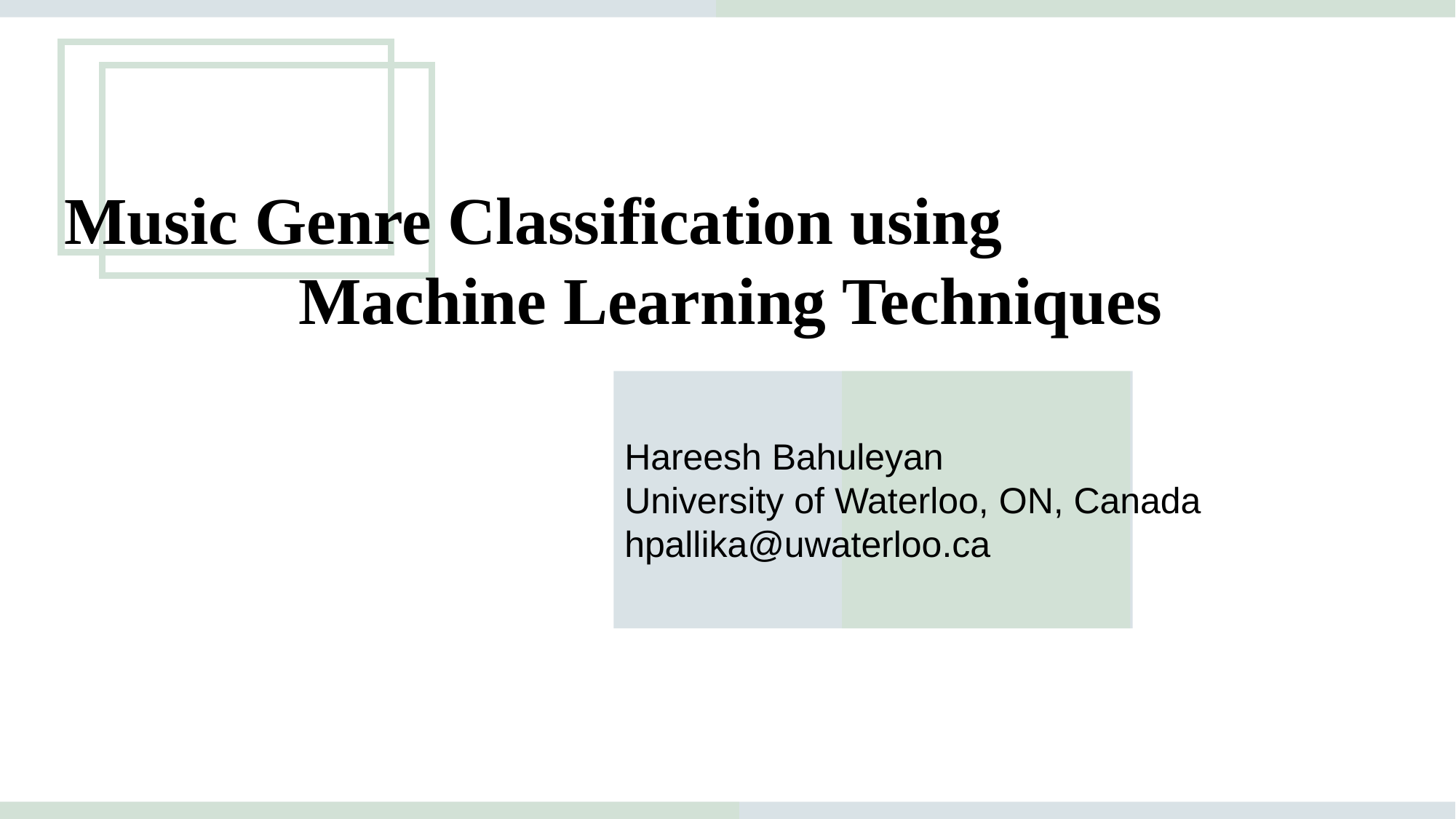

Music Genre Classification using
              Machine Learning Techniques

Hareesh Bahuleyan
University of Waterloo, ON, Canada
hpallika@uwaterloo.ca